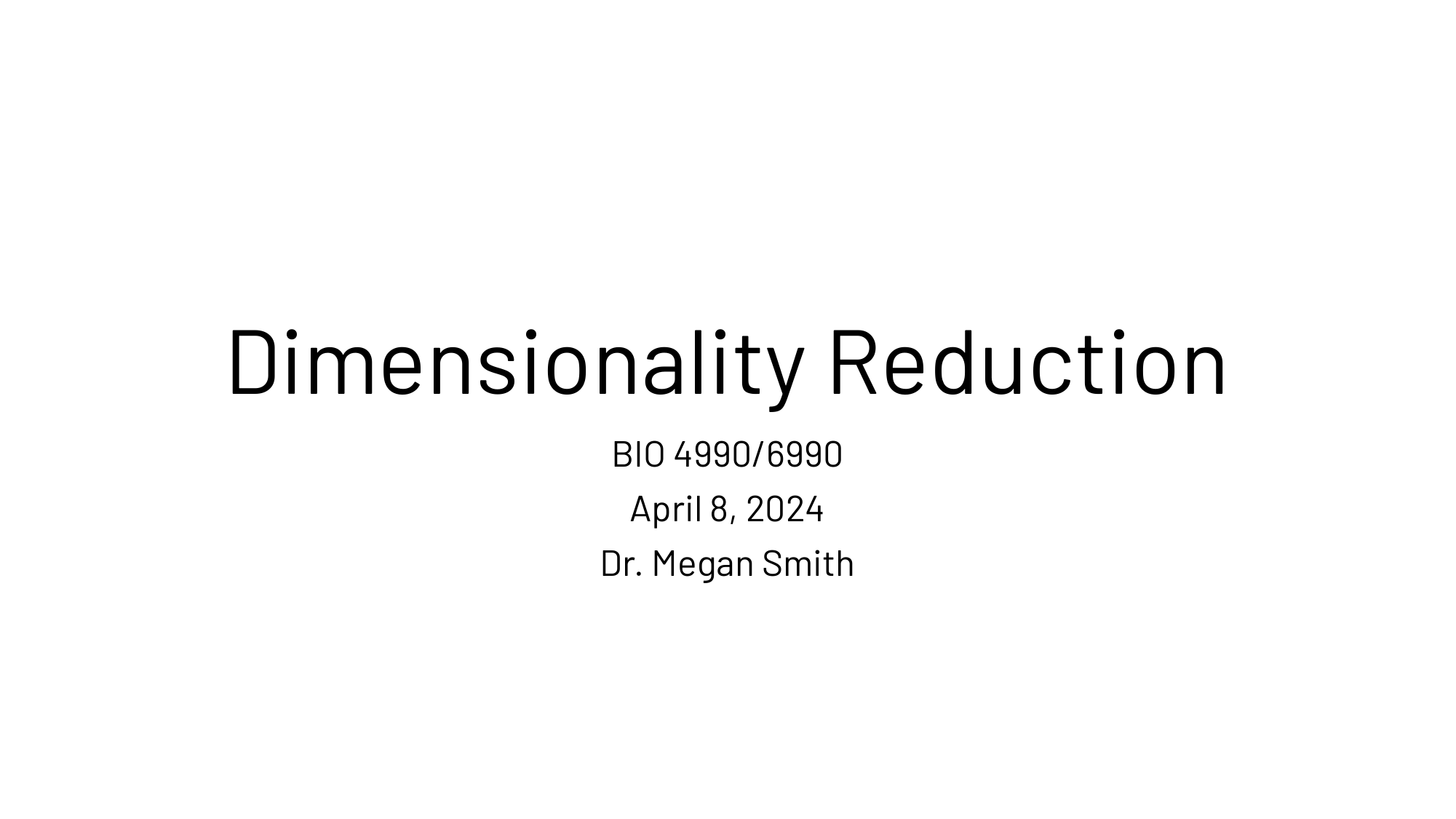

# Dimensionality Reduction
BIO 4990/6990
April 8, 2024
Dr. Megan Smith